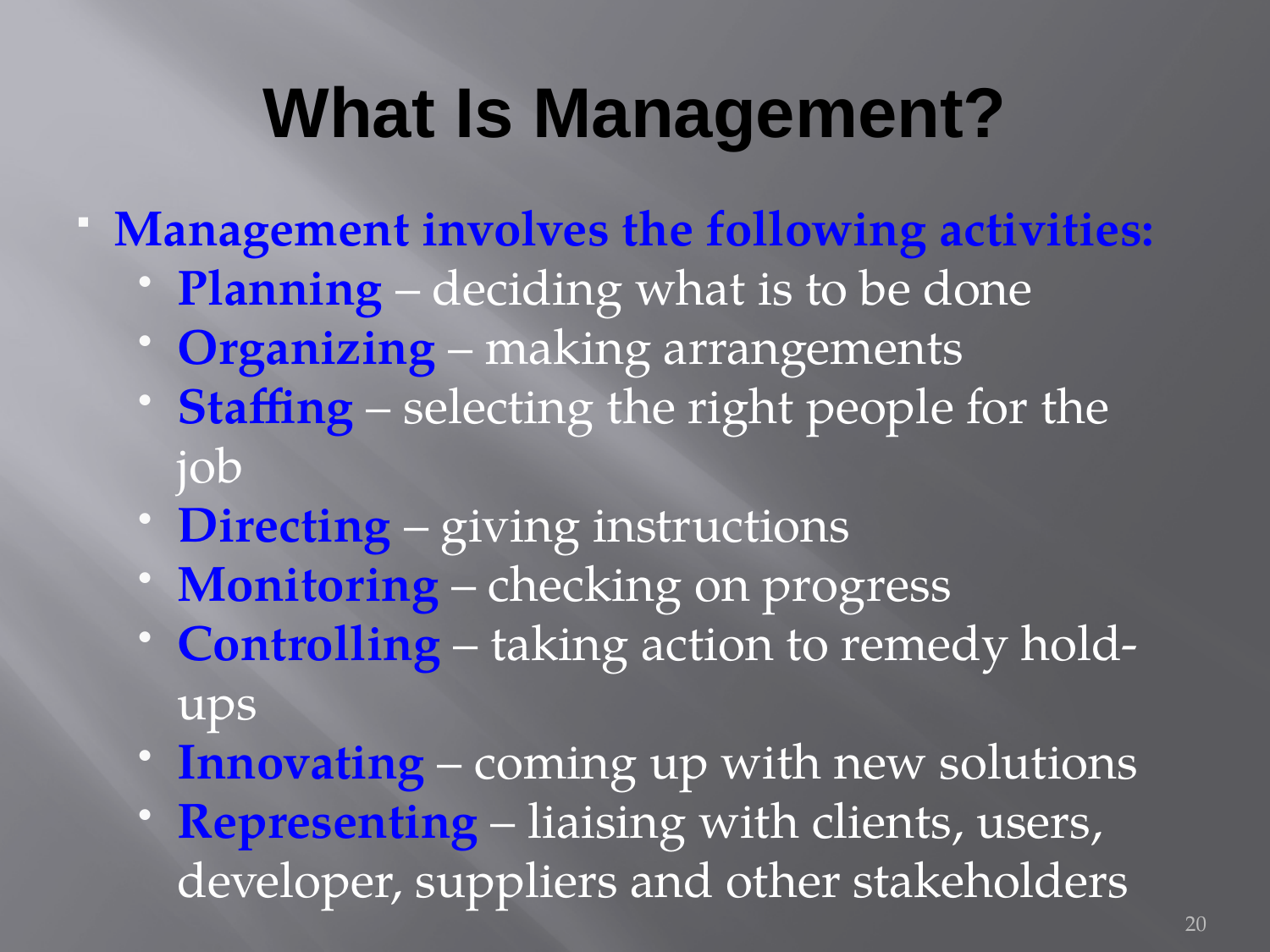

# What Is Management?
Management involves the following activities:
Planning – deciding what is to be done
Organizing – making arrangements
Staffing – selecting the right people for the job
Directing – giving instructions
Monitoring – checking on progress
Controlling – taking action to remedy hold-ups
Innovating – coming up with new solutions
Representing – liaising with clients, users, developer, suppliers and other stakeholders
20